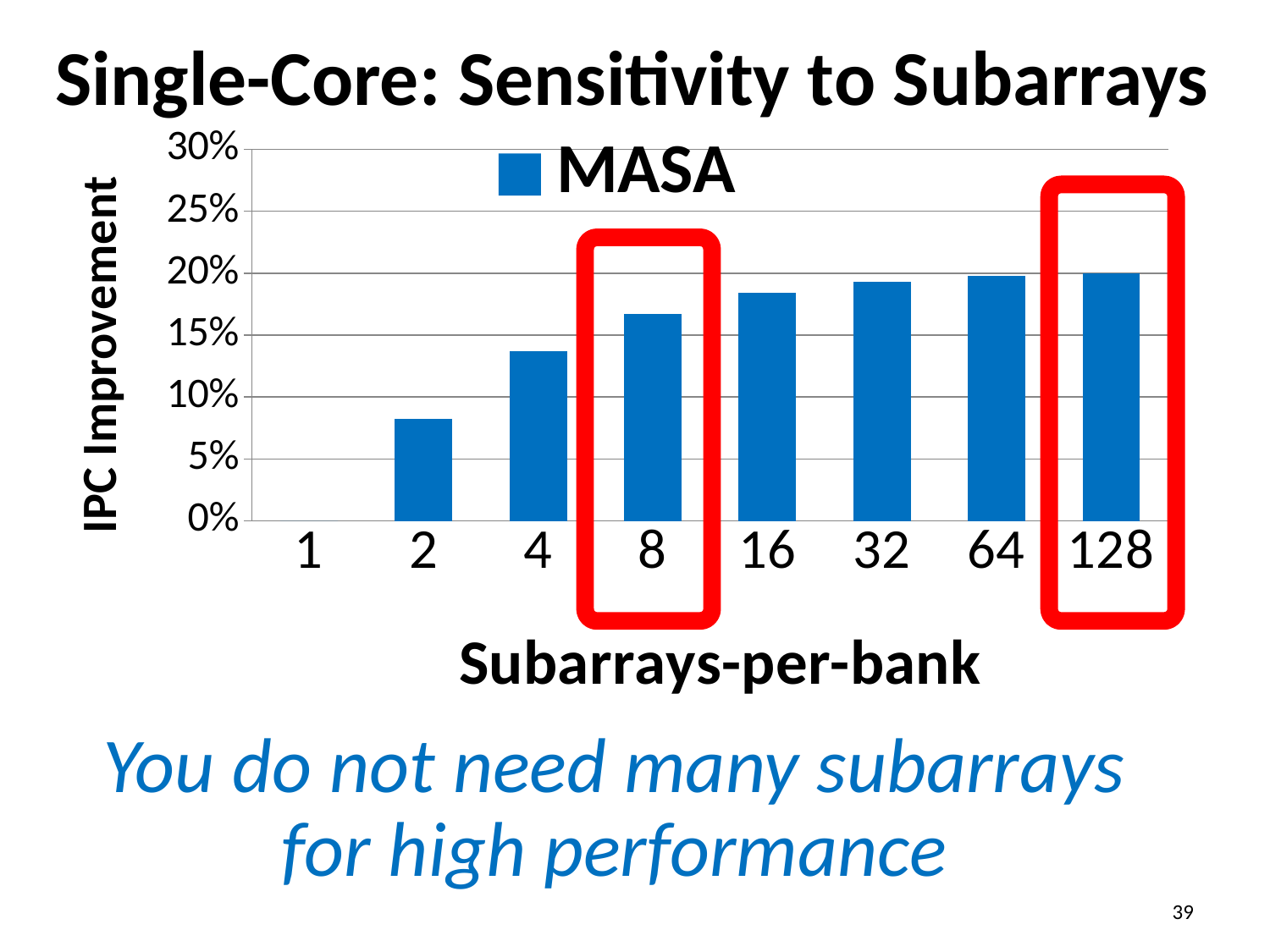

# Single-Core: Sensitivity to Subarrays

### Chart

| Category | MASA |
|---|---|
| 1 | 0.0 |
| 2 | 0.08246255916824996 |
| 4 | 0.13688409434578008 |
| 8 | 0.16722366071040007 |
| 16 | 0.1843679753715699 |
| 32 | 0.1931288468854 |
| 64 | 0.19761396905618 |
| 128 | 0.1999438922782899 |

You do not need many subarrays for high performance
39